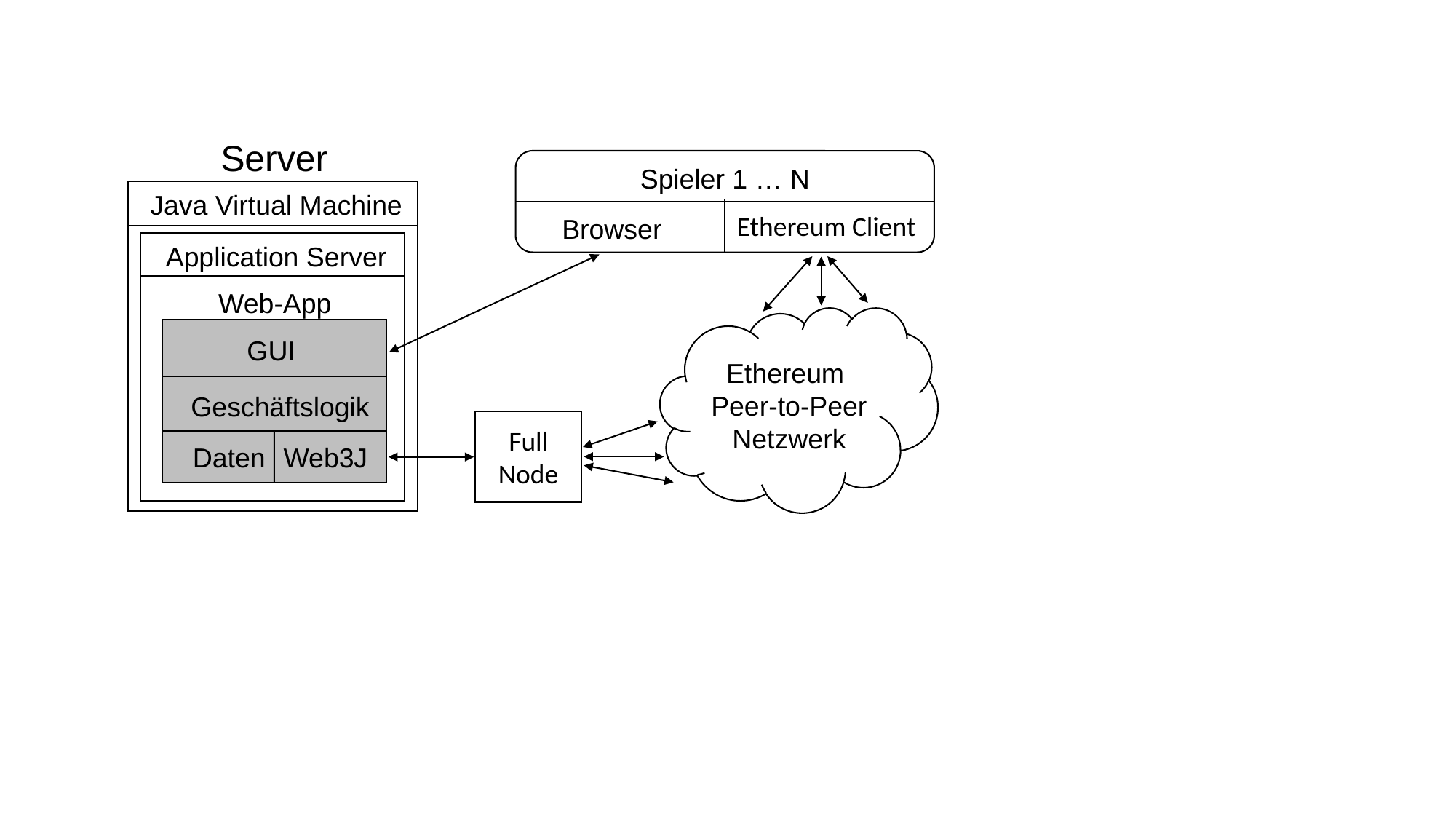

Server

Spieler 1 … N

Java Virtual Machine
Ethereum Client
Browser

Application Server
Web-App
Ethereum
Peer-to-Peer Netzwerk

GUI
Geschäftslogik
Full Node
Daten
Web3J